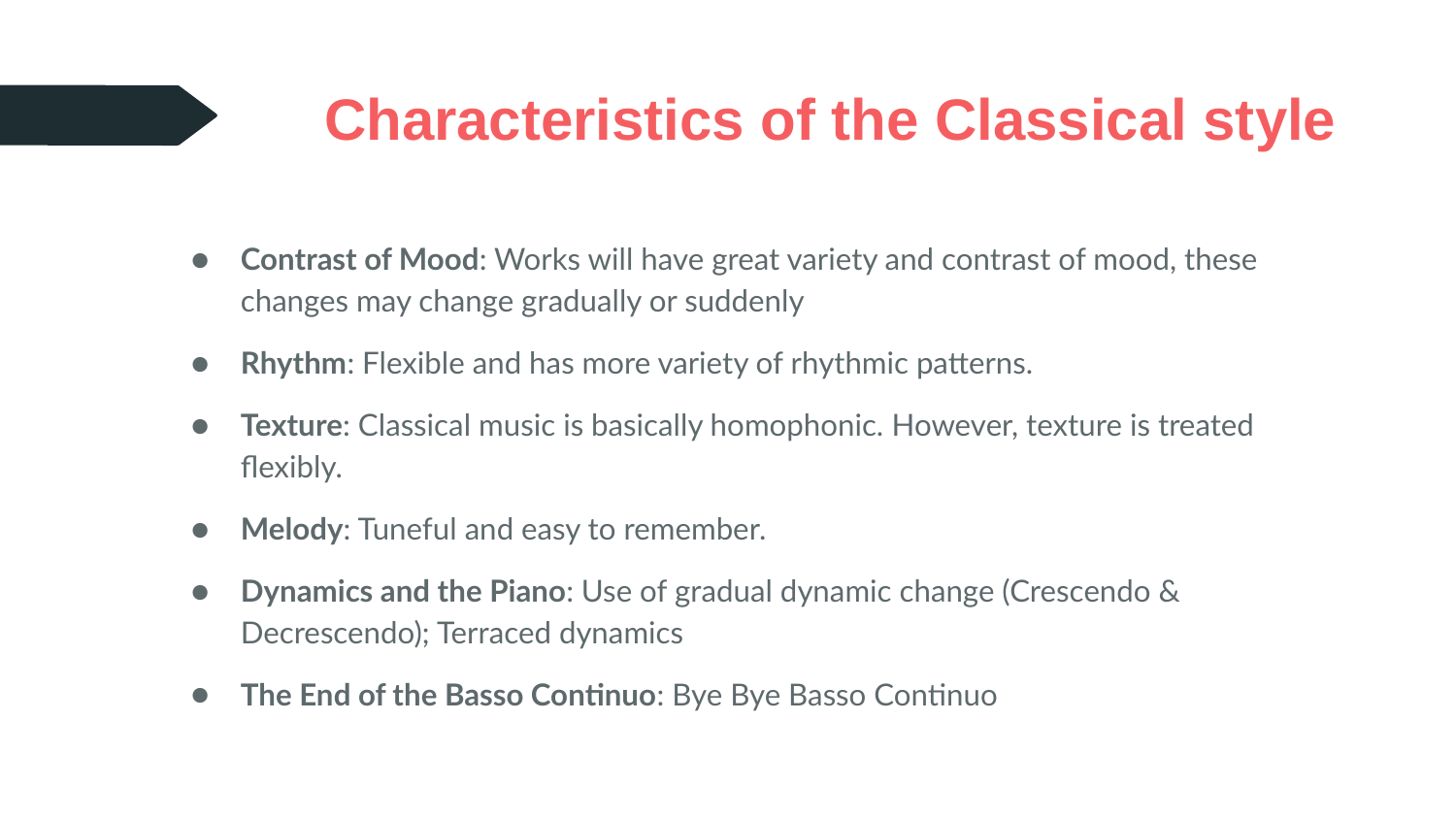

# Characteristics of the Classical style
Contrast of Mood: Works will have great variety and contrast of mood, these changes may change gradually or suddenly
Rhythm: Flexible and has more variety of rhythmic patterns.
Texture: Classical music is basically homophonic. However, texture is treated flexibly.
Melody: Tuneful and easy to remember.
Dynamics and the Piano: Use of gradual dynamic change (Crescendo & Decrescendo); Terraced dynamics
The End of the Basso Continuo: Bye Bye Basso Continuo